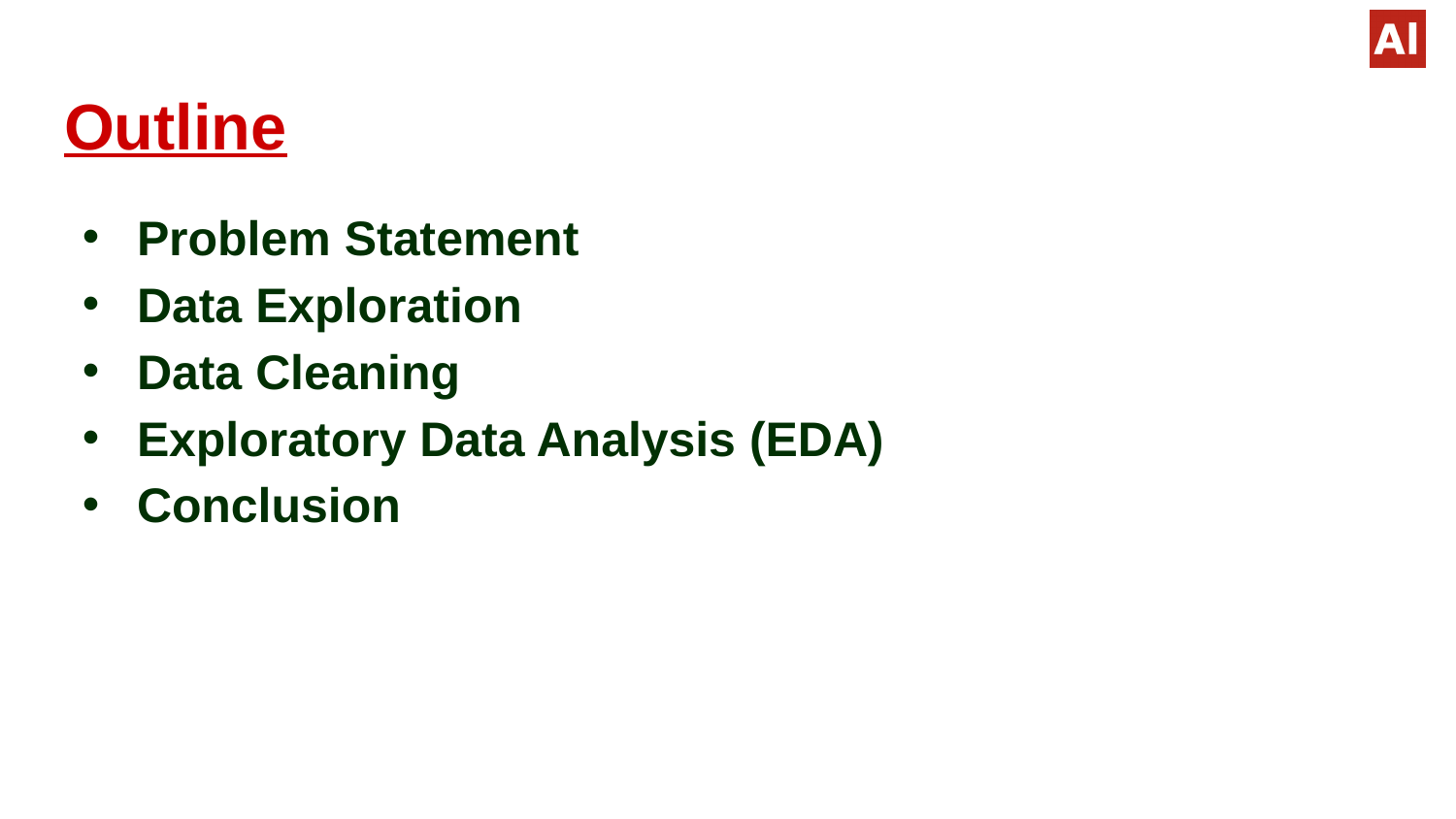

# Outline
Problem Statement
Data Exploration
Data Cleaning
Exploratory Data Analysis (EDA)
Conclusion